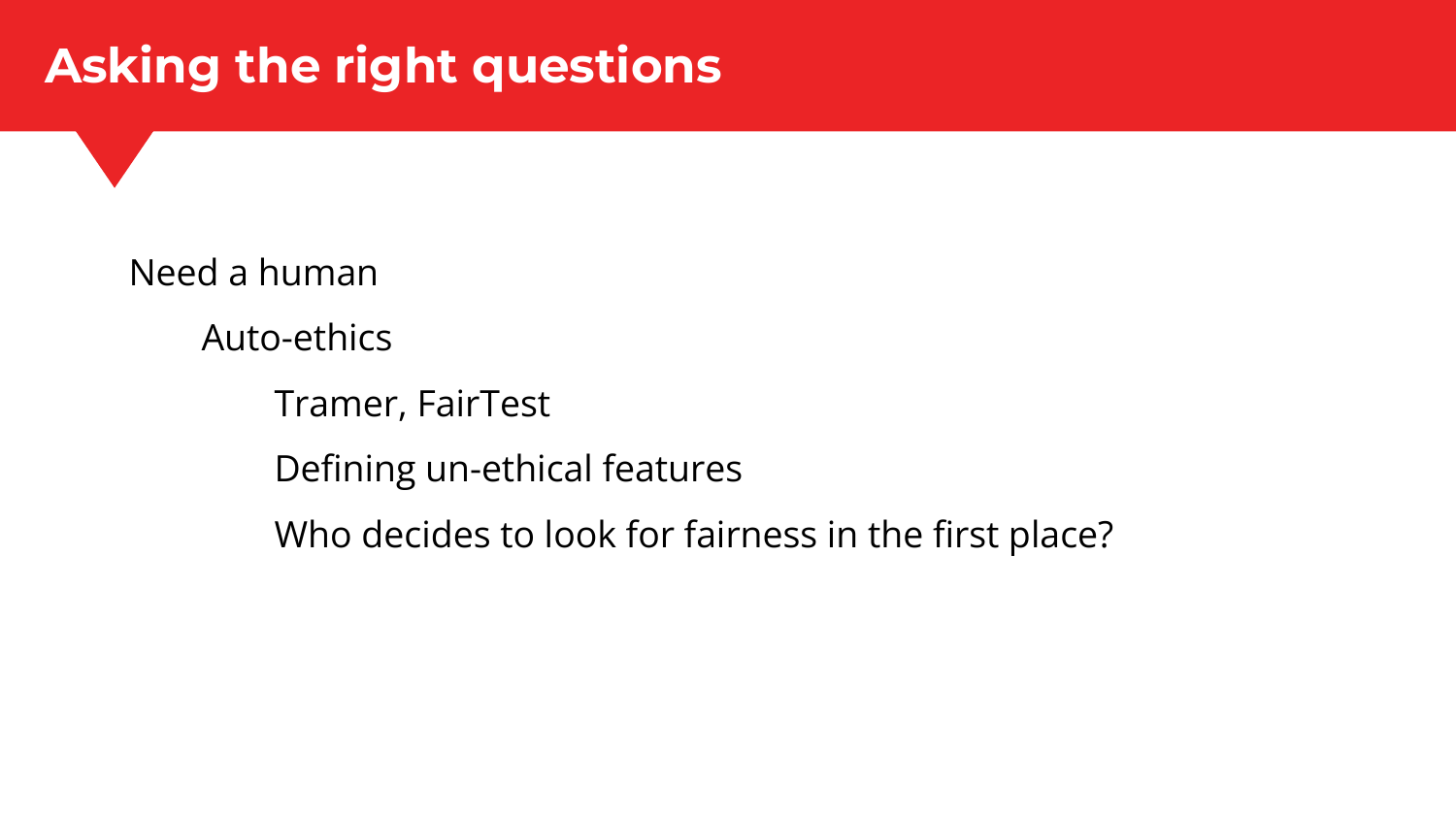

# Asking the right questions
Need a human
Auto-ethics
Tramer, FairTest
Defining un-ethical features
Who decides to look for fairness in the first place?